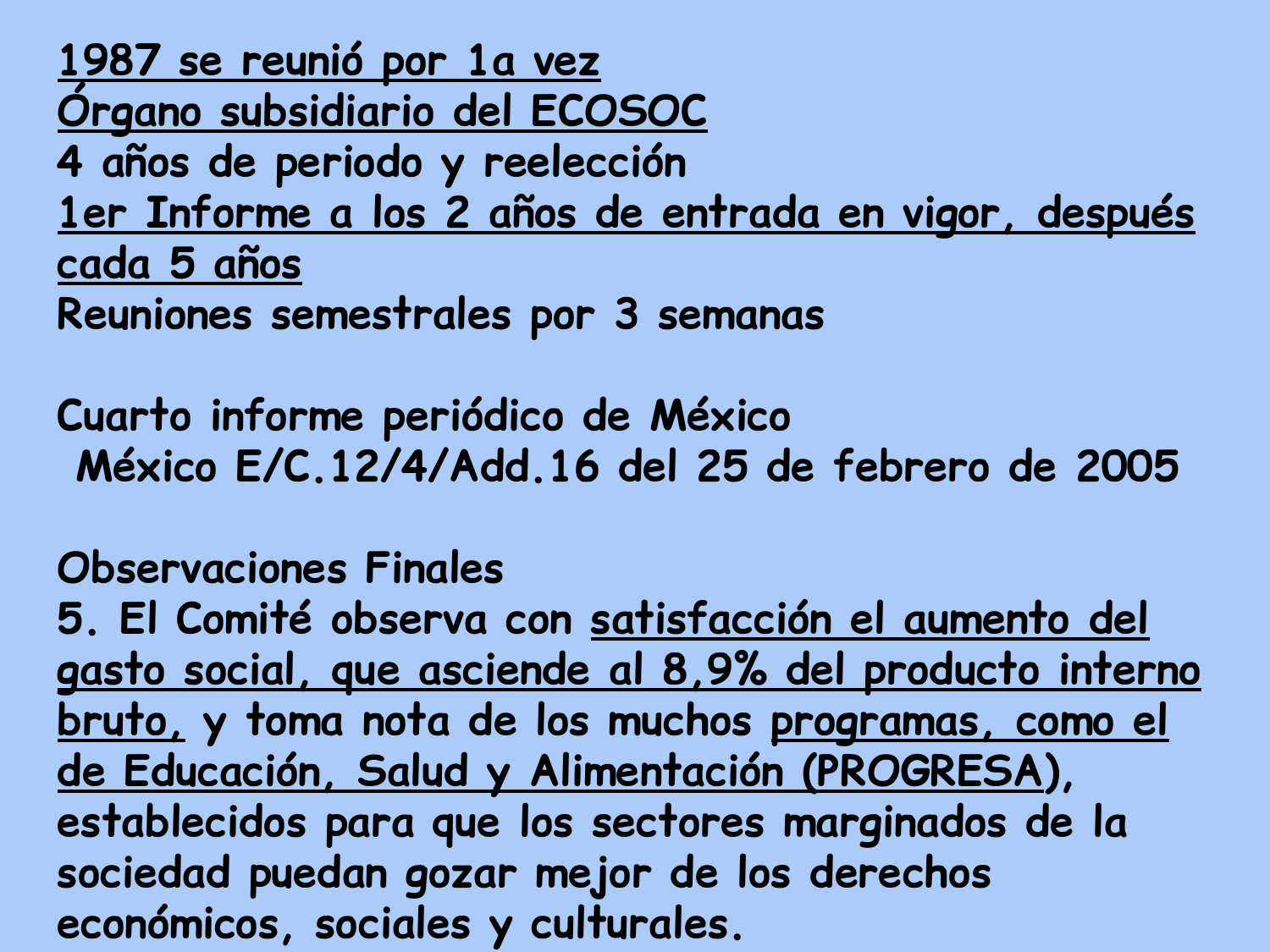

1987 se reunió por 1a vez
Órgano subsidiario del ECOSOC
4 años de periodo y reelección
1er Informe a los 2 años de entrada en vigor, después cada 5 años
Reuniones semestrales por 3 semanas

Cuarto informe periódico de México
 México E/C.12/4/Add.16 del 25 de febrero de 2005

Observaciones Finales
5. El Comité observa con satisfacción el aumento del gasto social, que asciende al 8,9% del producto interno bruto, y toma nota de los muchos programas, como el de Educación, Salud y Alimentación (PROGRESA), establecidos para que los sectores marginados de la sociedad puedan gozar mejor de los derechos económicos, sociales y culturales.